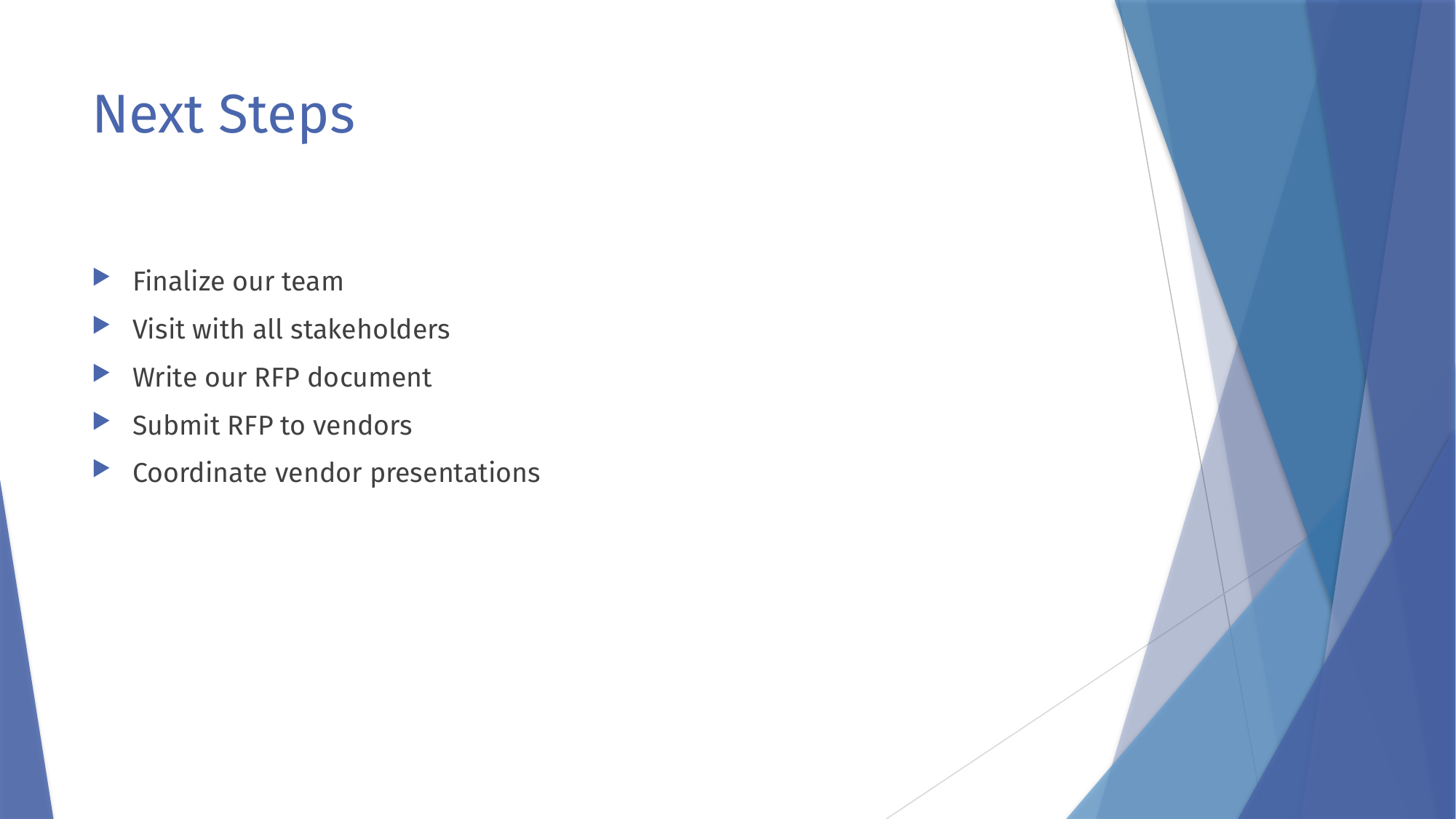

# Next Steps
Finalize our team
Visit with all stakeholders
Write our RFP document
Submit RFP to vendors
Coordinate vendor presentations